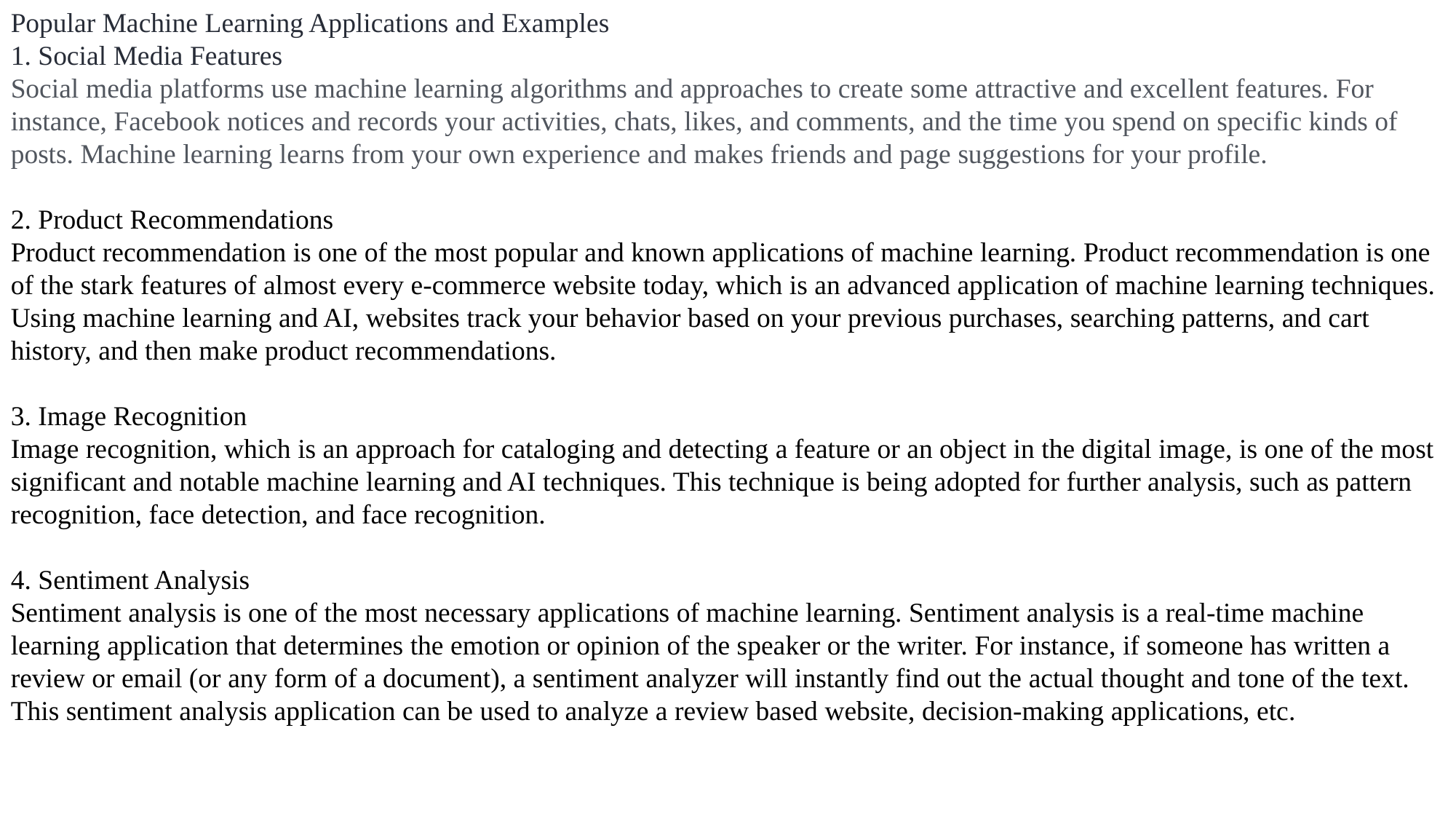

Popular Machine Learning Applications and Examples
1. Social Media Features
Social media platforms use machine learning algorithms and approaches to create some attractive and excellent features. For instance, Facebook notices and records your activities, chats, likes, and comments, and the time you spend on specific kinds of posts. Machine learning learns from your own experience and makes friends and page suggestions for your profile.

2. Product Recommendations
Product recommendation is one of the most popular and known applications of machine learning. Product recommendation is one of the stark features of almost every e-commerce website today, which is an advanced application of machine learning techniques. Using machine learning and AI, websites track your behavior based on your previous purchases, searching patterns, and cart history, and then make product recommendations.
3. Image Recognition
Image recognition, which is an approach for cataloging and detecting a feature or an object in the digital image, is one of the most significant and notable machine learning and AI techniques. This technique is being adopted for further analysis, such as pattern recognition, face detection, and face recognition.

4. Sentiment Analysis
Sentiment analysis is one of the most necessary applications of machine learning. Sentiment analysis is a real-time machine learning application that determines the emotion or opinion of the speaker or the writer. For instance, if someone has written a review or email (or any form of a document), a sentiment analyzer will instantly find out the actual thought and tone of the text. This sentiment analysis application can be used to analyze a review based website, decision-making applications, etc.